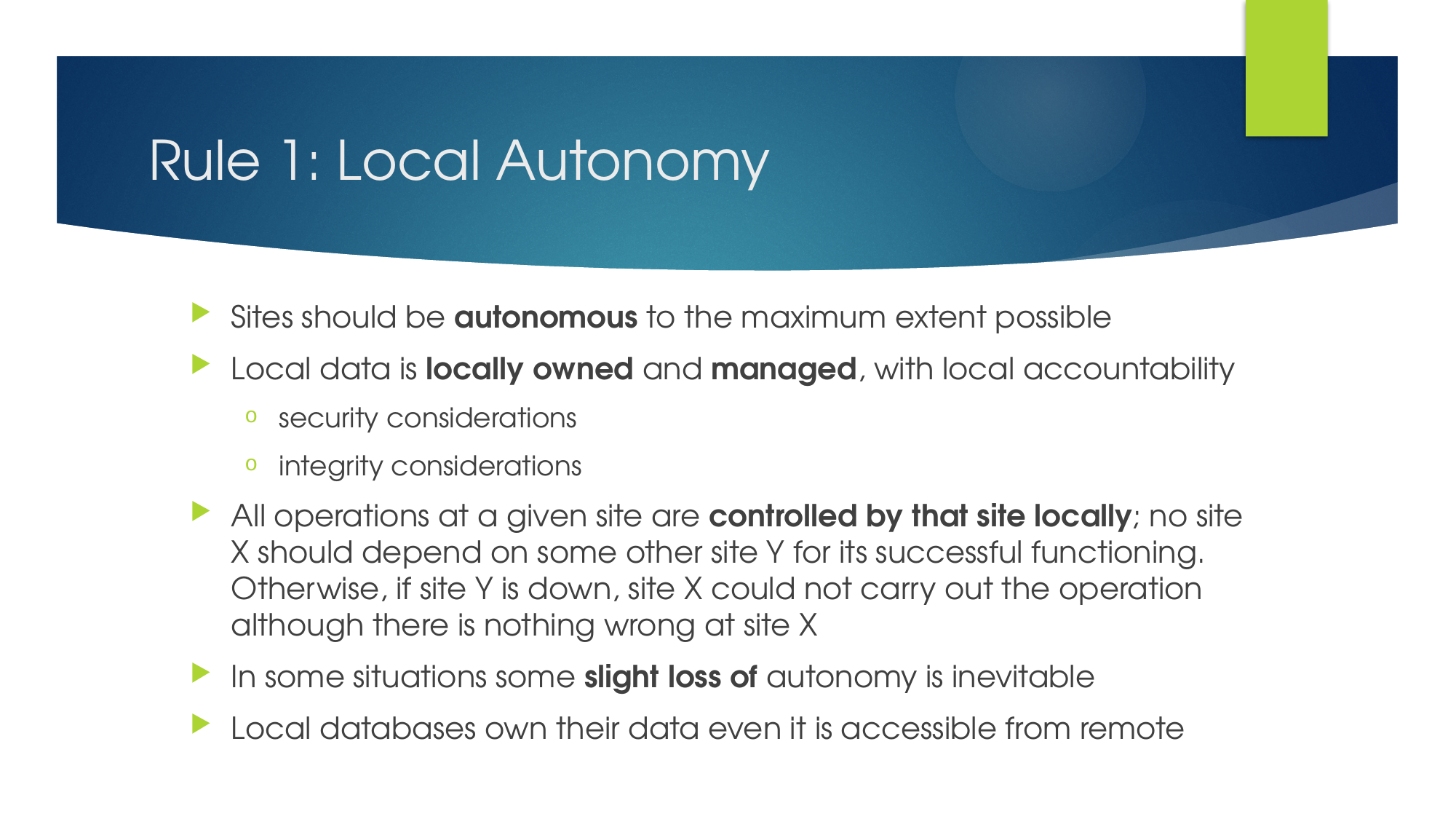

# Rule 1: Local Autonomy
Sites should be autonomous to the maximum extent possible
Local data is locally owned and managed, with local accountability
security considerations
integrity considerations
All operations at a given site are controlled by that site locally; no site X should depend on some other site Y for its successful functioning. Otherwise, if site Y is down, site X could not carry out the operation although there is nothing wrong at site X
In some situations some slight loss of autonomy is inevitable
Local databases own their data even it is accessible from remote